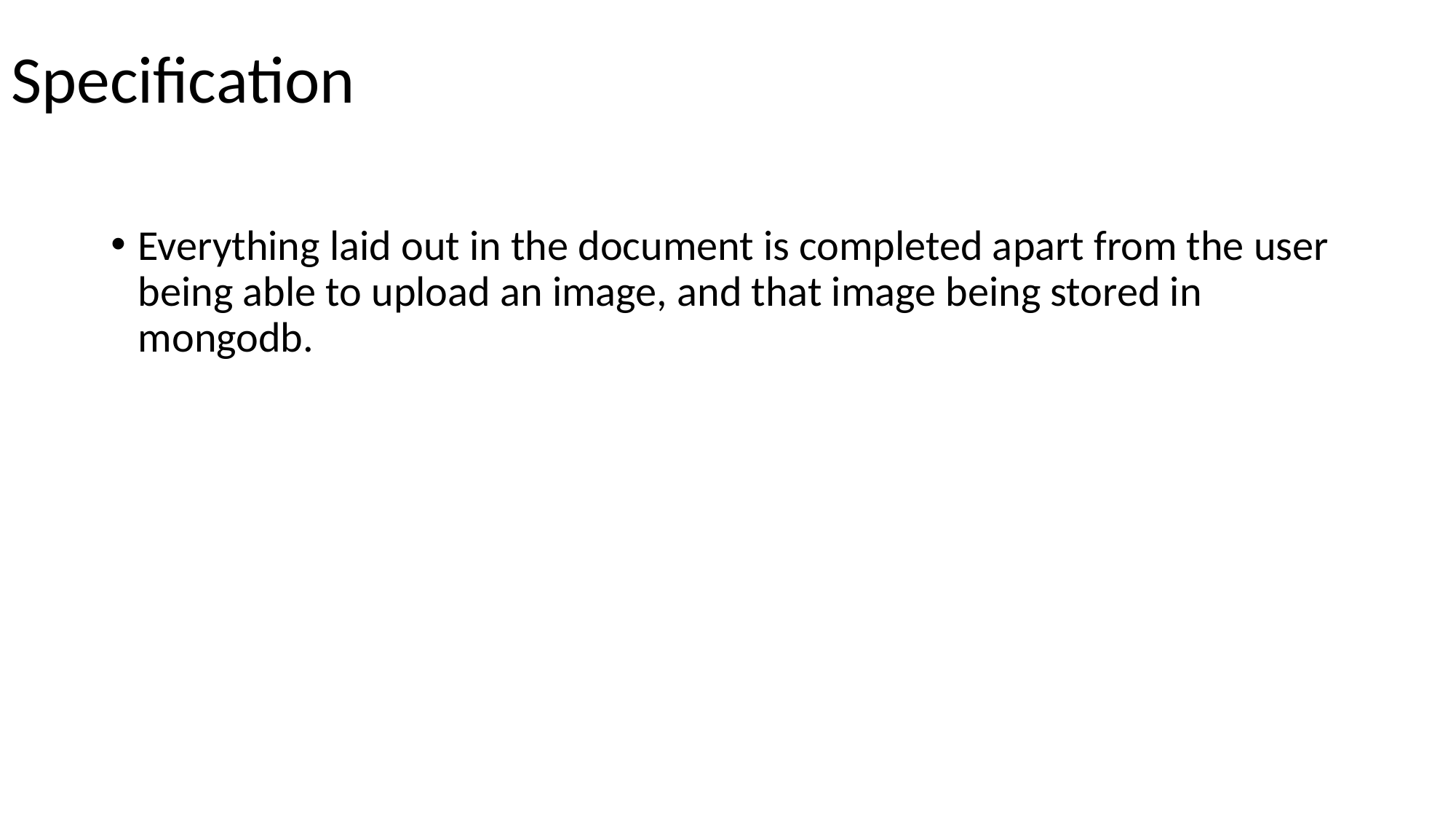

# Specification
Everything laid out in the document is completed apart from the user being able to upload an image, and that image being stored in mongodb.